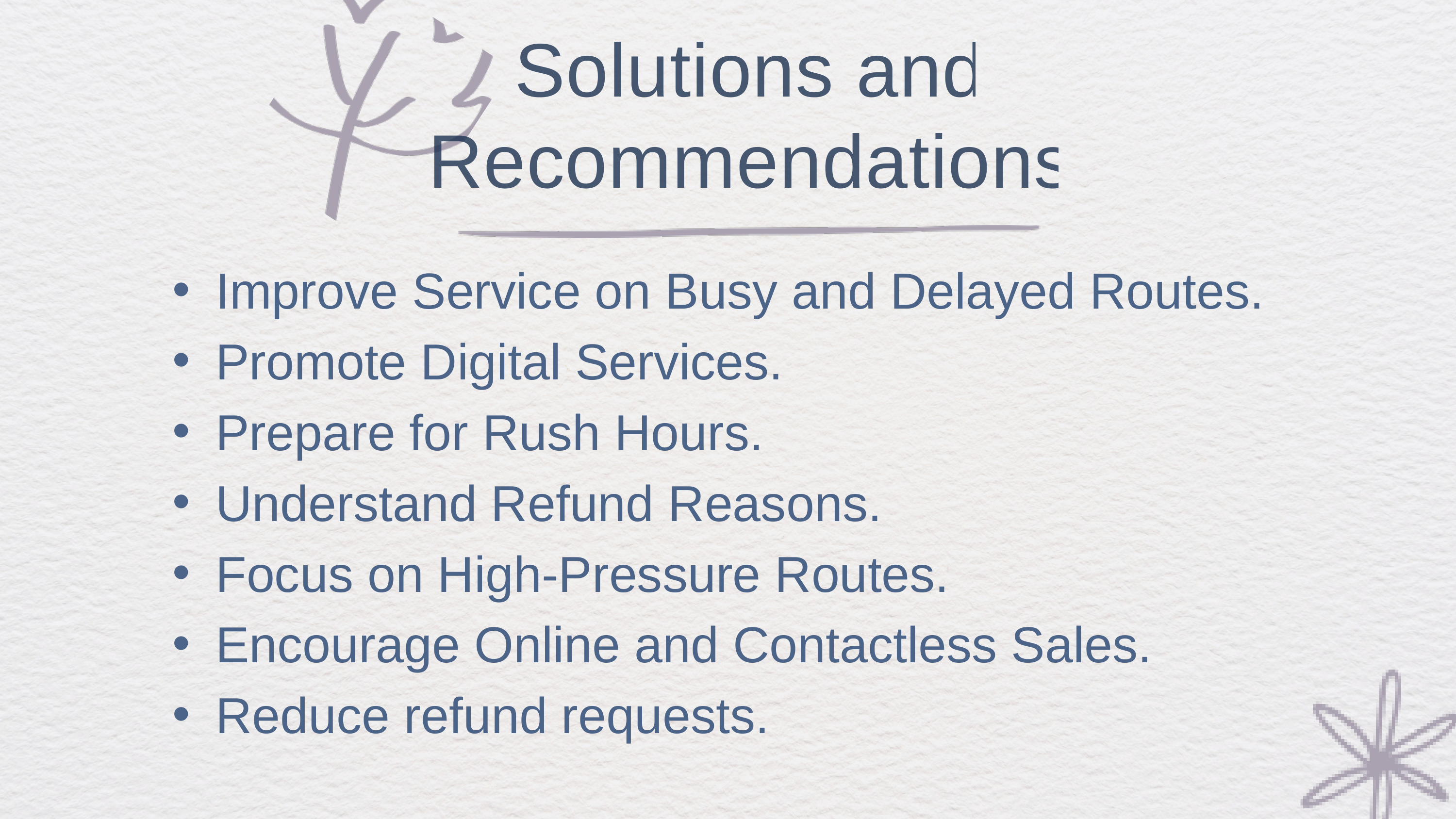

Solutions and Recommendations

Improve Service on Busy and Delayed Routes.
Promote Digital Services.
Prepare for Rush Hours.
Understand Refund Reasons.
Focus on High-Pressure Routes.
Encourage Online and Contactless Sales.
Reduce refund requests.